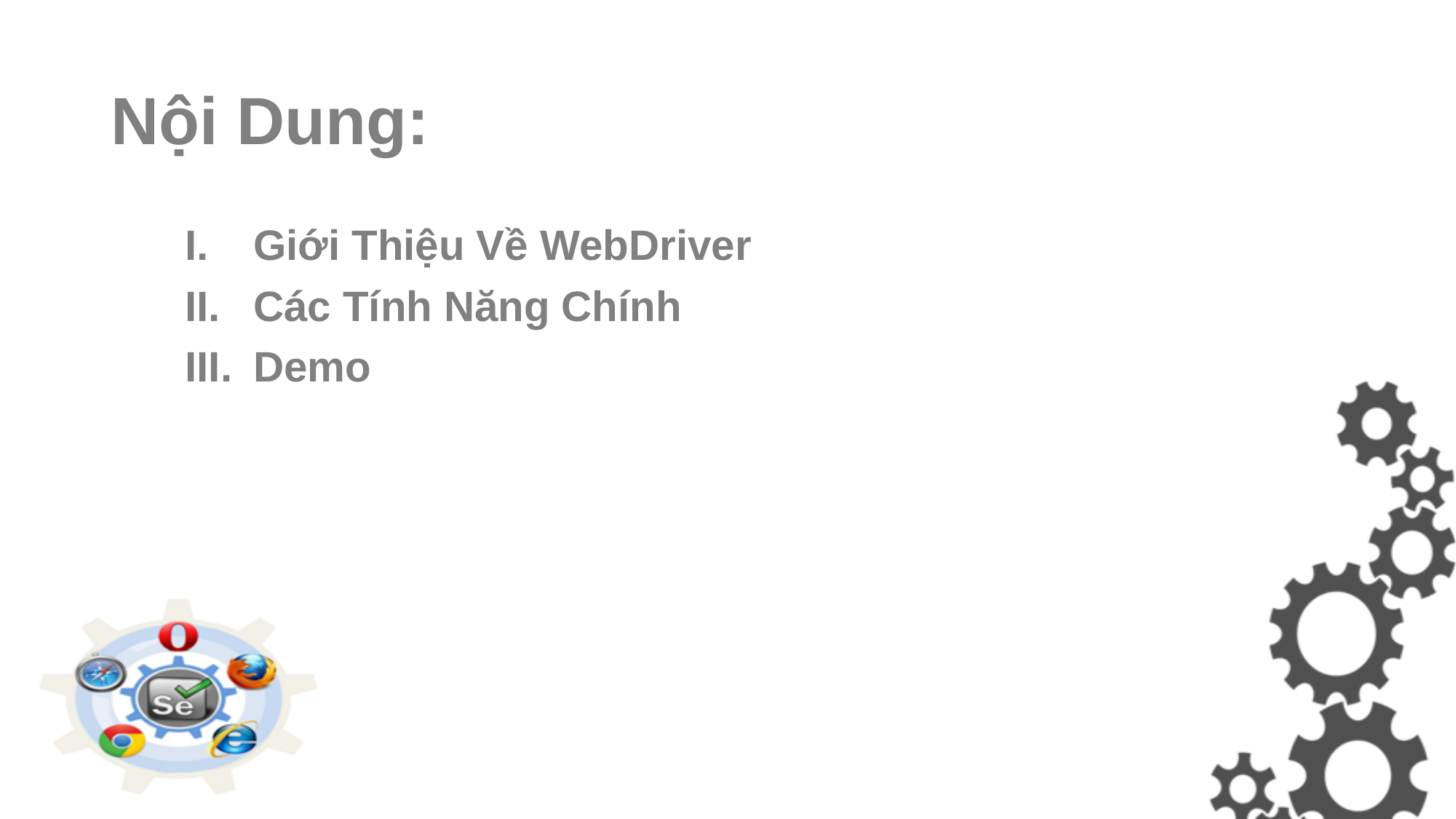

# Nội Dung:
Giới Thiệu Về WebDriver
Các Tính Năng Chính
Demo